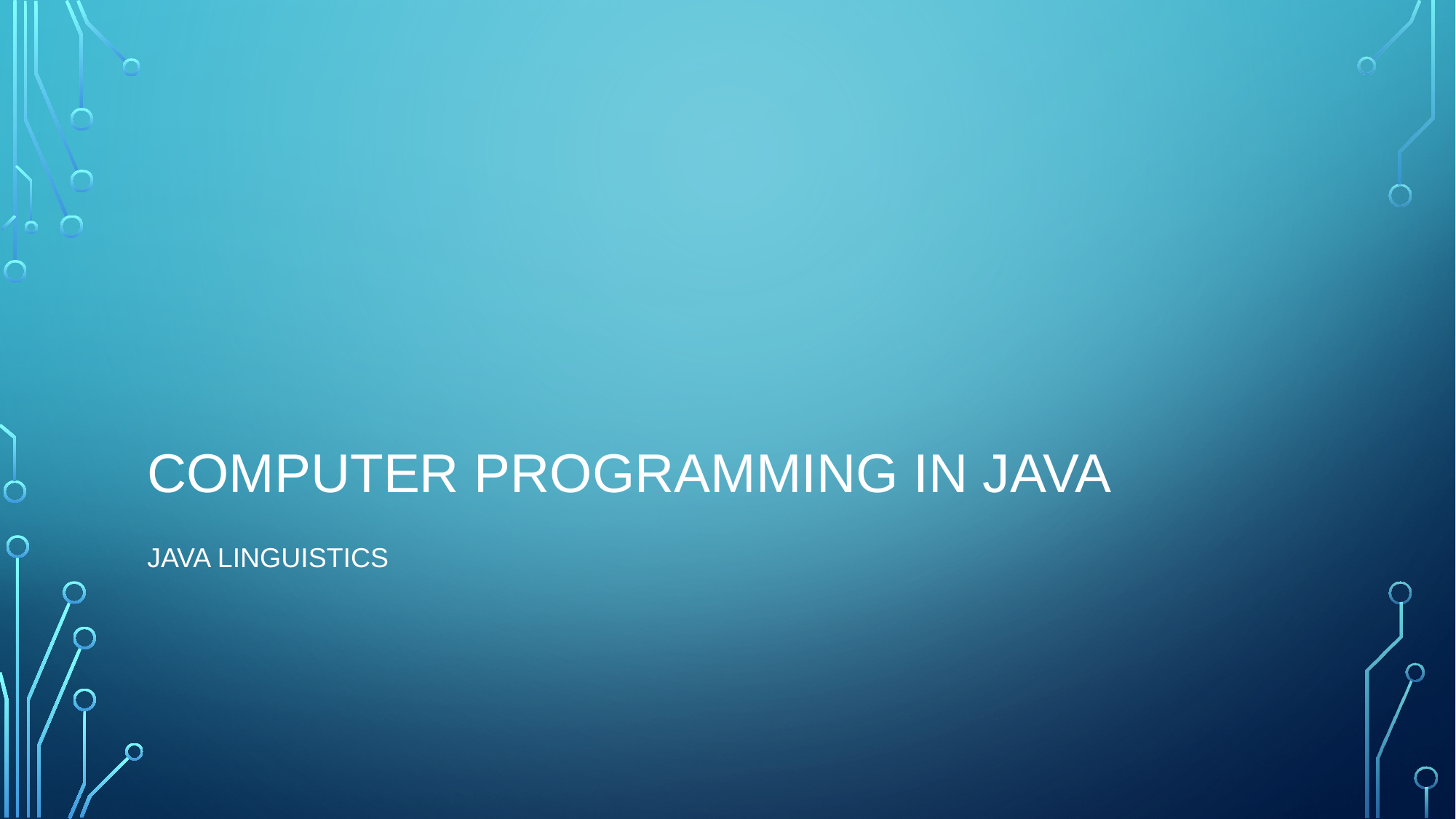

# Computer Programming in JAVA
Java Linguistics